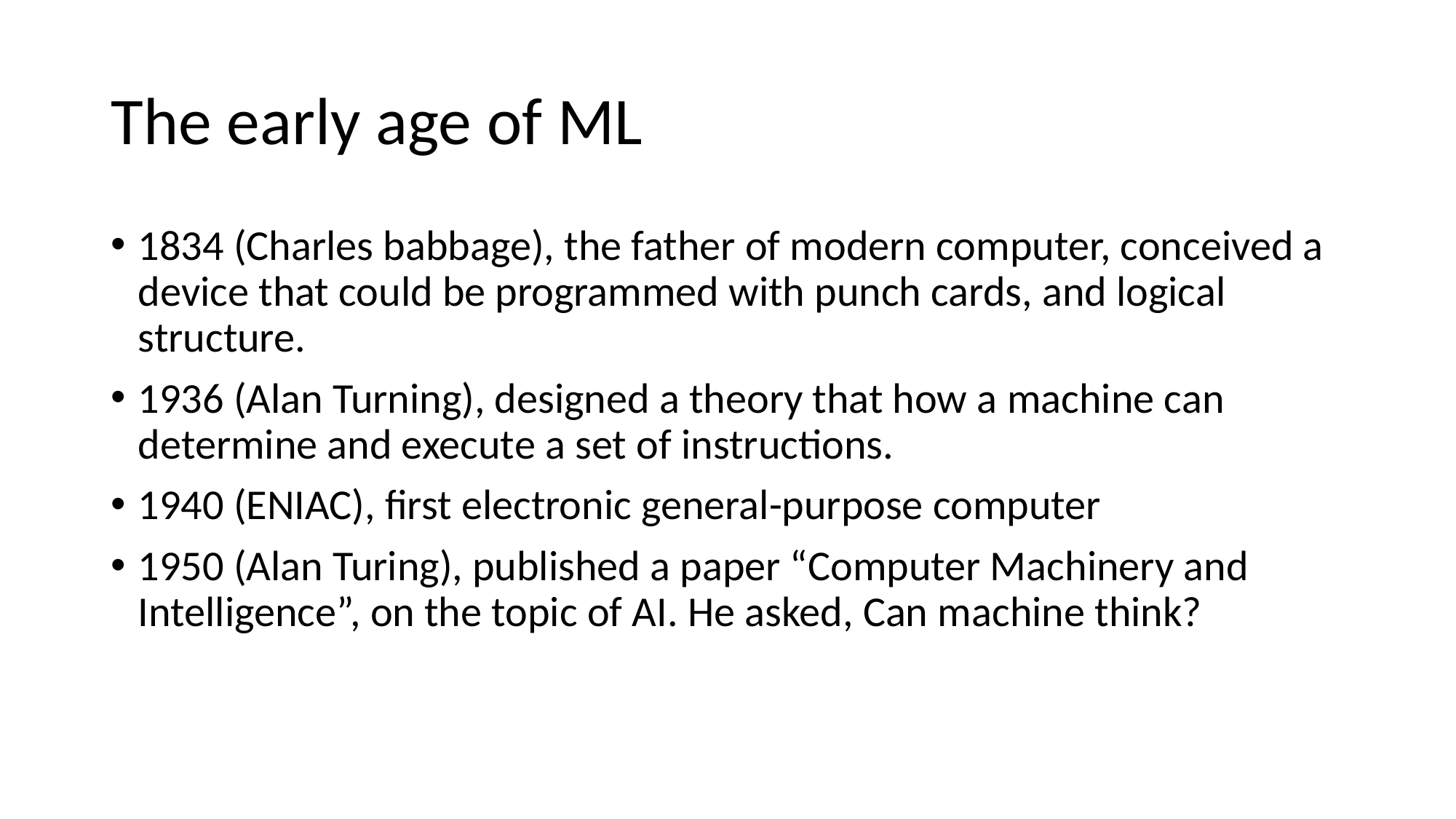

# The early age of ML
1834 (Charles babbage), the father of modern computer, conceived a device that could be programmed with punch cards, and logical structure.
1936 (Alan Turning), designed a theory that how a machine can determine and execute a set of instructions.
1940 (ENIAC), first electronic general-purpose computer
1950 (Alan Turing), published a paper “Computer Machinery and Intelligence”, on the topic of AI. He asked, Can machine think?